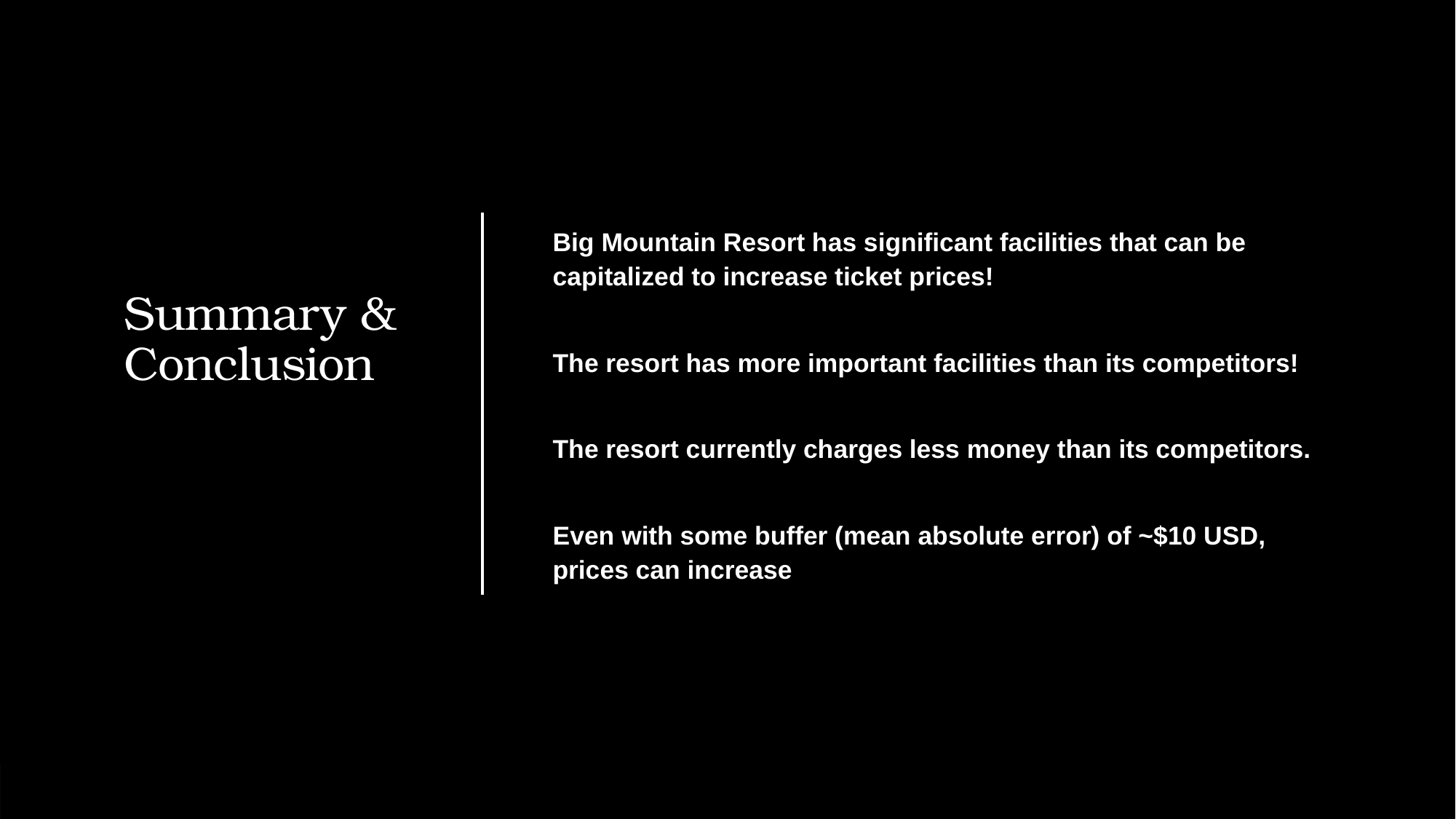

# Summary & Conclusion
Big Mountain Resort has significant facilities that can be capitalized to increase ticket prices!

The resort has more important facilities than its competitors!

The resort currently charges less money than its competitors.

Even with some buffer (mean absolute error) of ~$10 USD, prices can increase